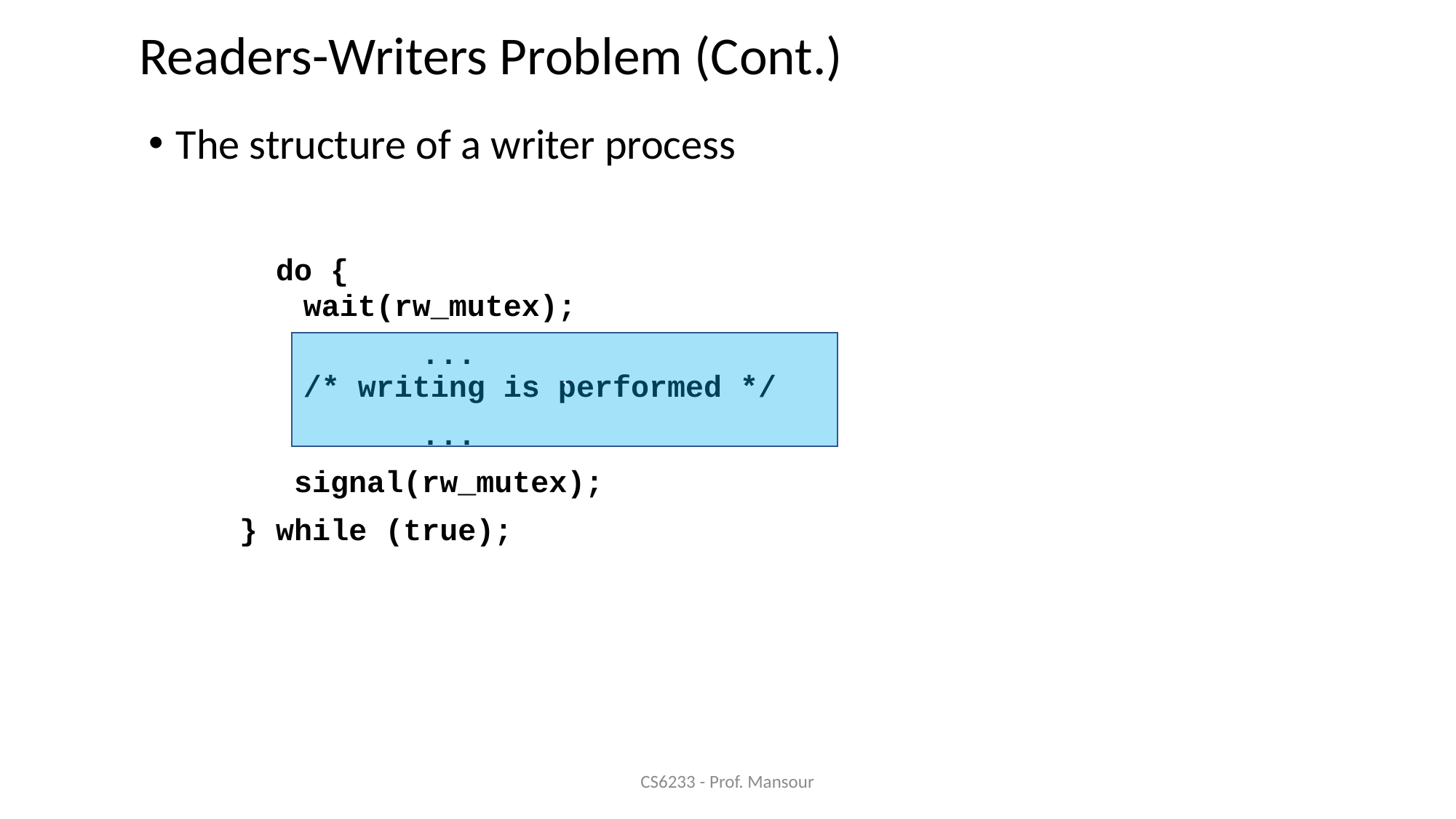

# Readers-Writers Problem (Cont.)
The structure of a writer process

     do {
       wait(rw_mutex);
               ...
       /* writing is performed */
               ...
        signal(rw_mutex);
     } while (true);
`
CS6233 - Prof. Mansour